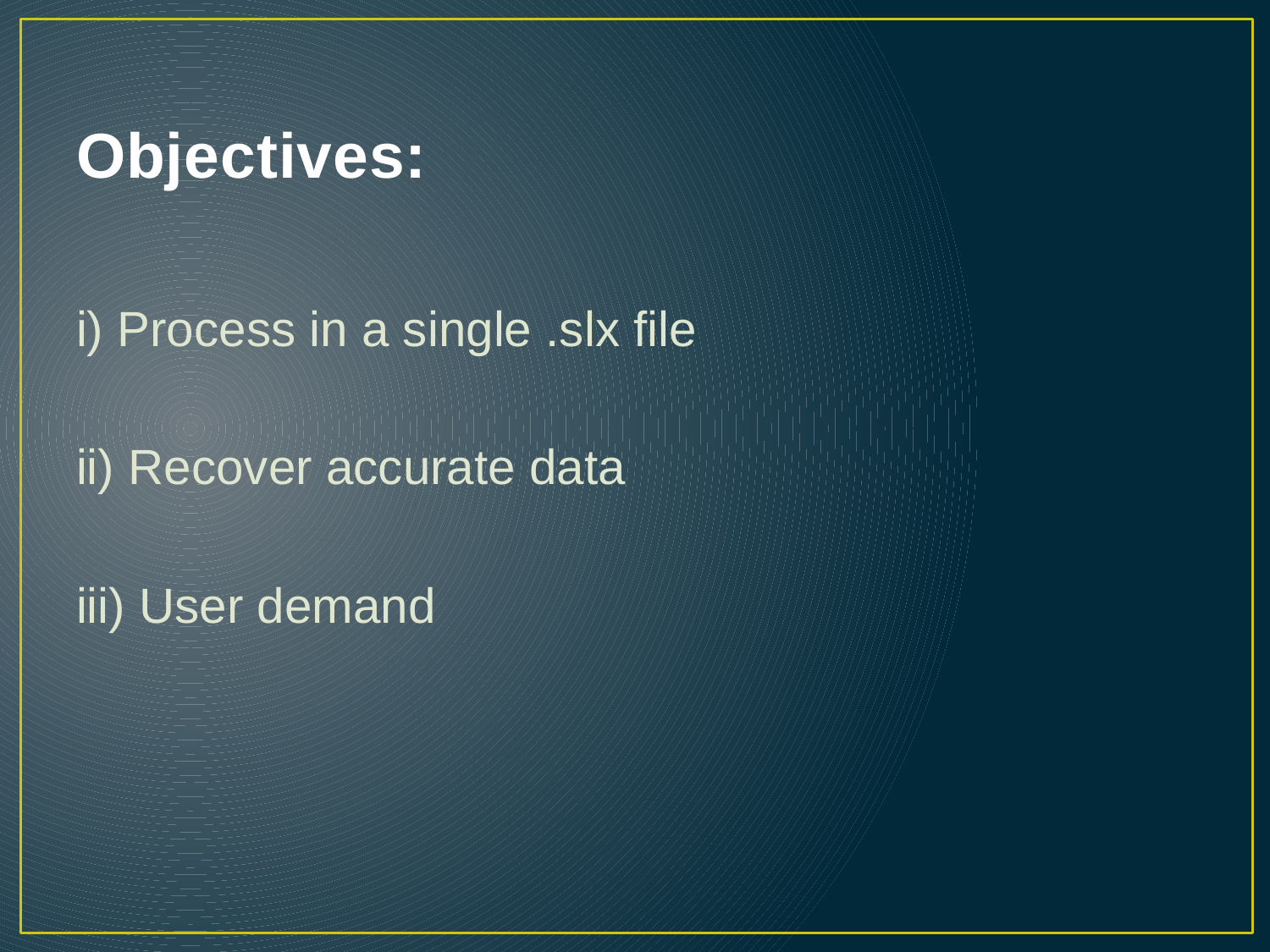

# Objectives:

i) Process in a single .slx file

ii) Recover accurate data

iii) User demand